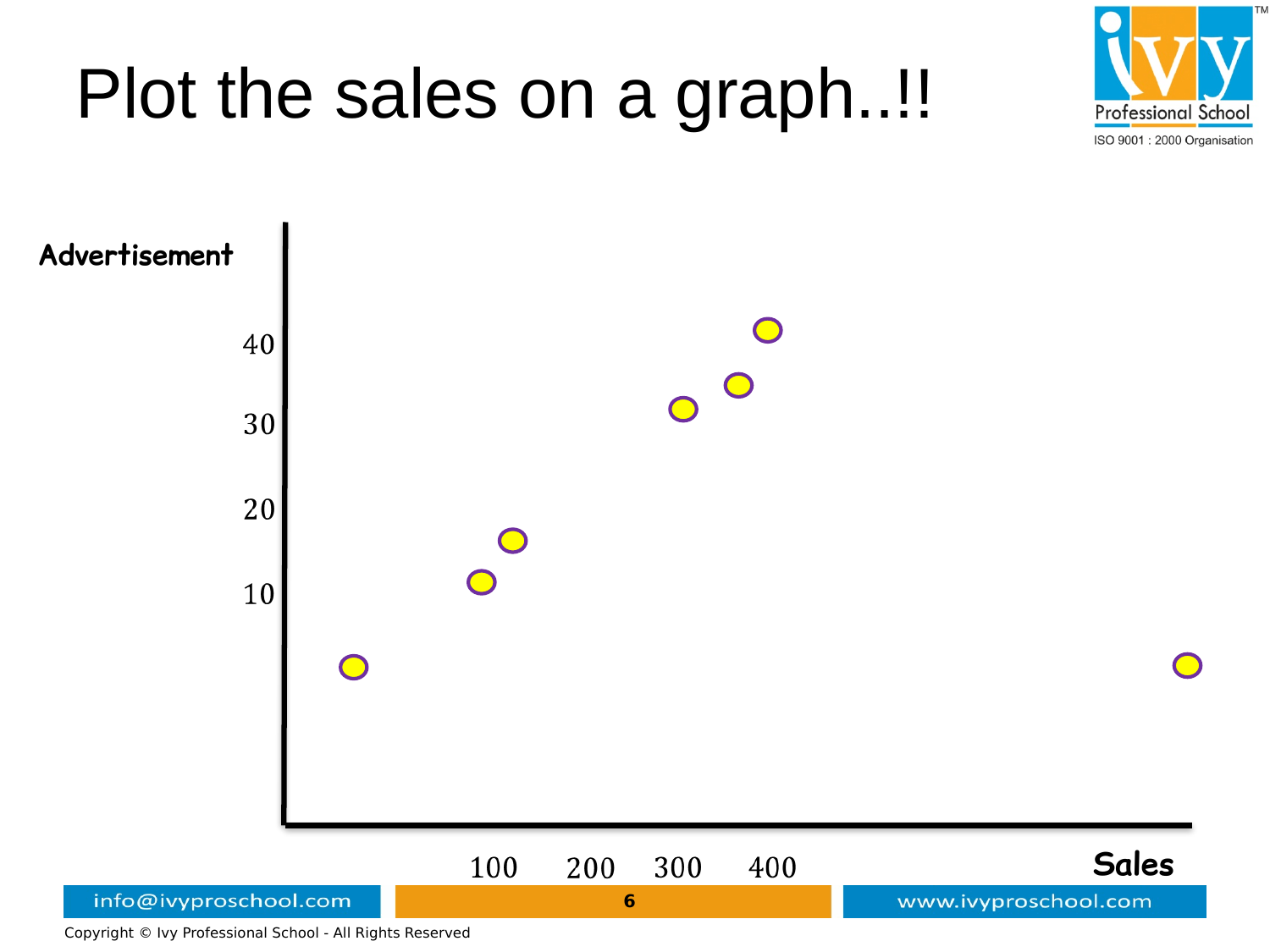

# Plot the sales on a graph..!!
Advertisement

Sales